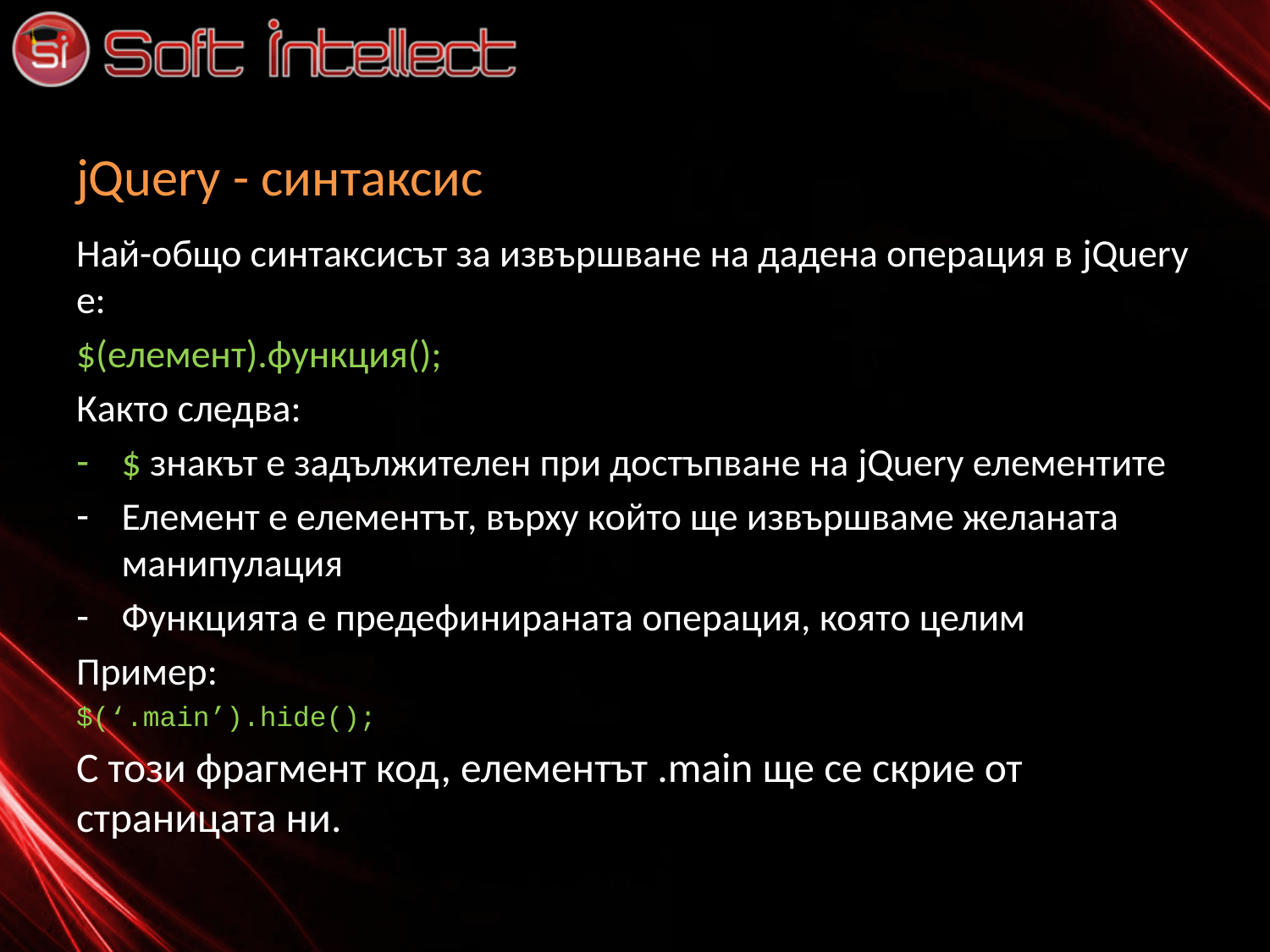

# jQuery - синтаксис
Най-общо синтаксисът за извършване на дадена операция в jQuery e:
$(елемент).функция();
Както следва:
$ знакът е задължителен при достъпване на jQuery елементите
Елемент е елементът, върху който ще извършваме желаната манипулация
Функцията е предефинираната операция, която целим
Пример:
$(‘.main’).hide();
С този фрагмент код, елементът .main ще се скрие от страницата ни.